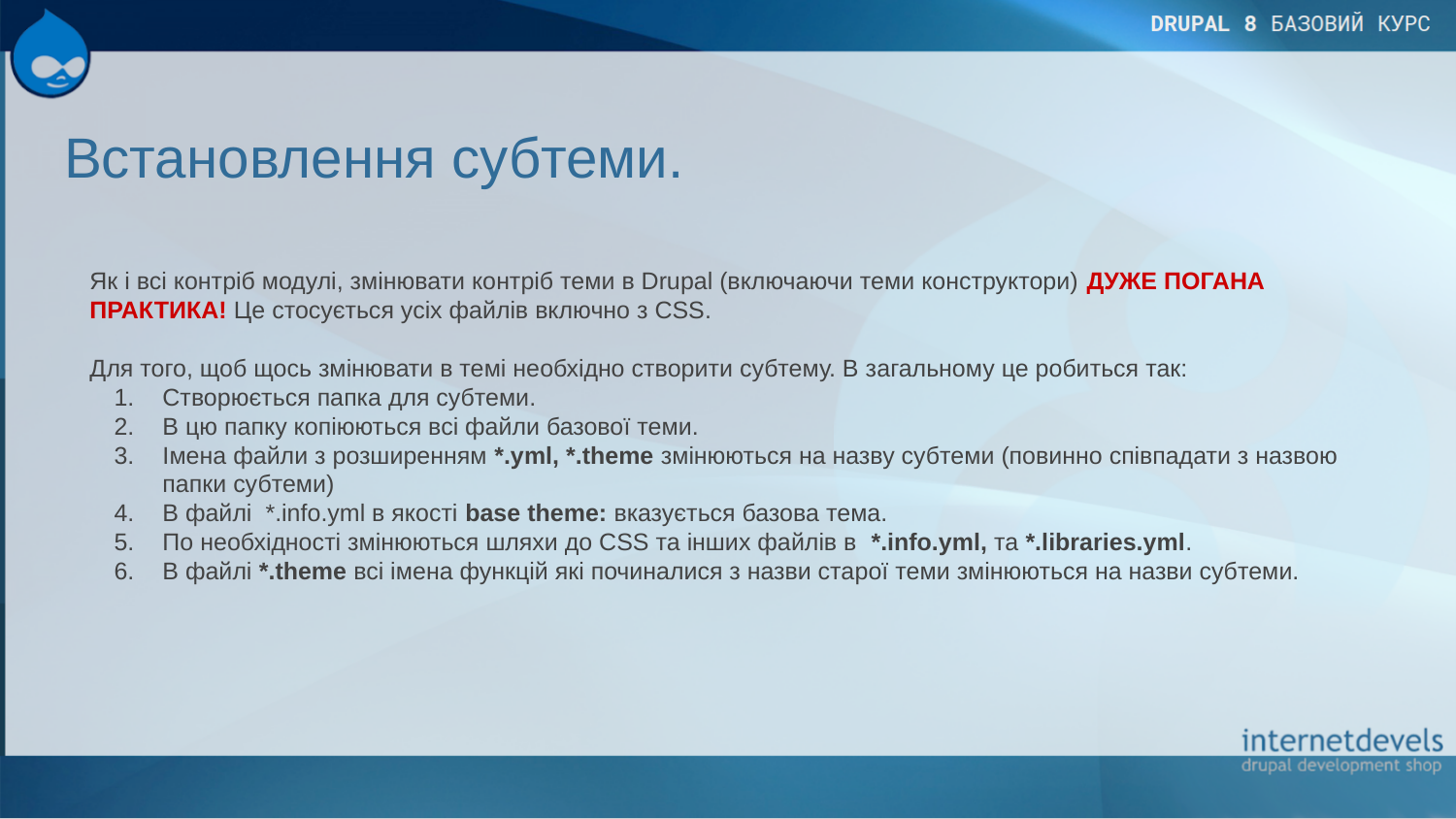

# Встановлення субтеми.
Як і всі контріб модулі, змінювати контріб теми в Drupal (включаючи теми конструктори) ДУЖЕ ПОГАНА ПРАКТИКА! Це стосується усіх файлів включно з CSS.

Для того, щоб щось змінювати в темі необхідно створити субтему. В загальному це робиться так:
Створюється папка для субтеми.
В цю папку копіюються всі файли базової теми.
Імена файли з розширенням *.yml, *.theme змінюються на назву субтеми (повинно співпадати з назвою папки субтеми)
В файлі  *.info.yml в якості base theme: вказується базова тема.
По необхідності змінюються шляхи до CSS та інших файлів в  *.info.yml, та *.libraries.yml.
В файлі *.theme всі імена функцій які починалися з назви старої теми змінюються на назви субтеми.